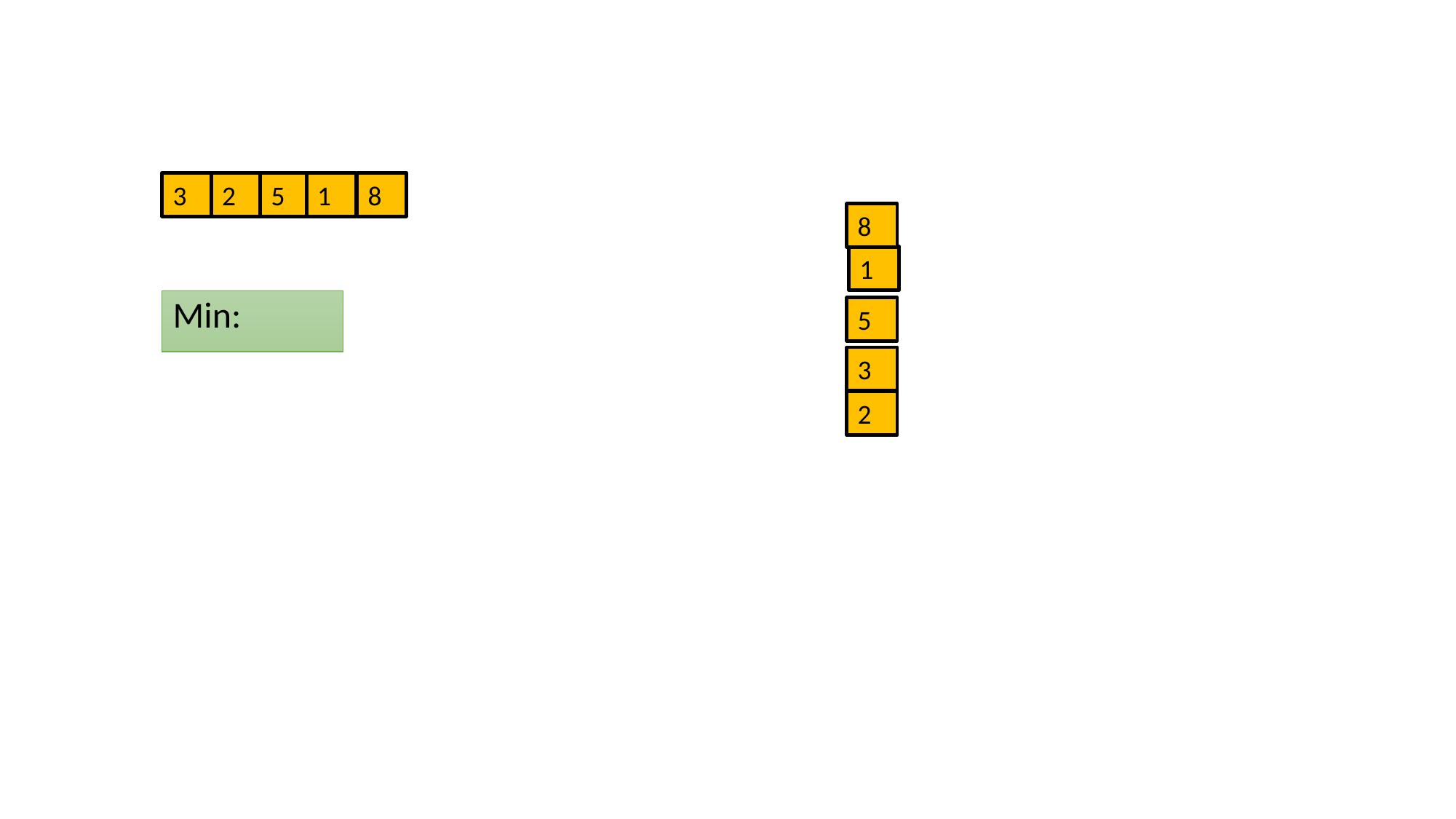

1
8
3
2
5
8
1
Min:
5
3
2